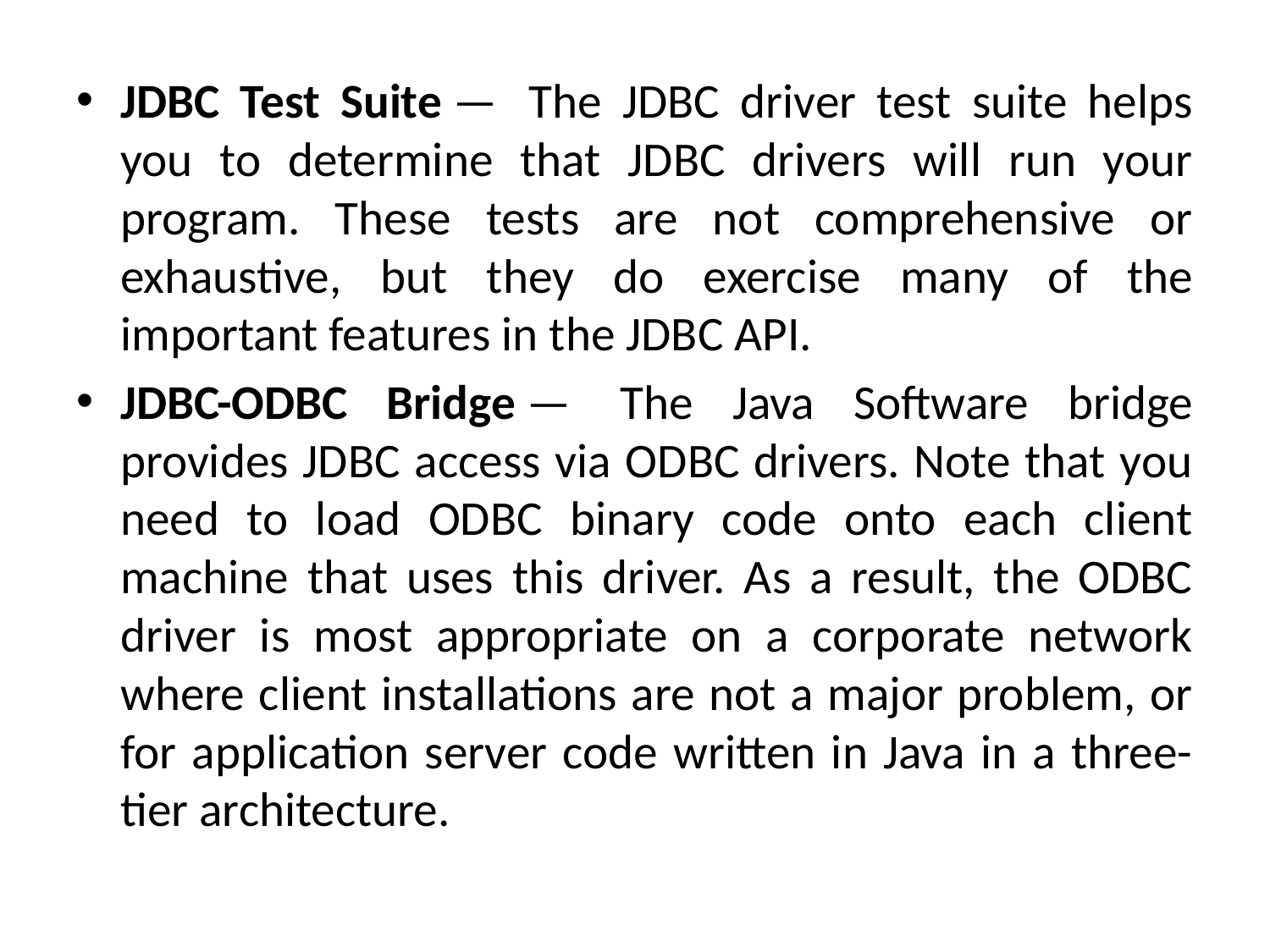

JDBC Test Suite —  The JDBC driver test suite helps you to determine that JDBC drivers will run your program. These tests are not comprehensive or exhaustive, but they do exercise many of the important features in the JDBC API.
JDBC-ODBC Bridge —  The Java Software bridge provides JDBC access via ODBC drivers. Note that you need to load ODBC binary code onto each client machine that uses this driver. As a result, the ODBC driver is most appropriate on a corporate network where client installations are not a major problem, or for application server code written in Java in a three-tier architecture.